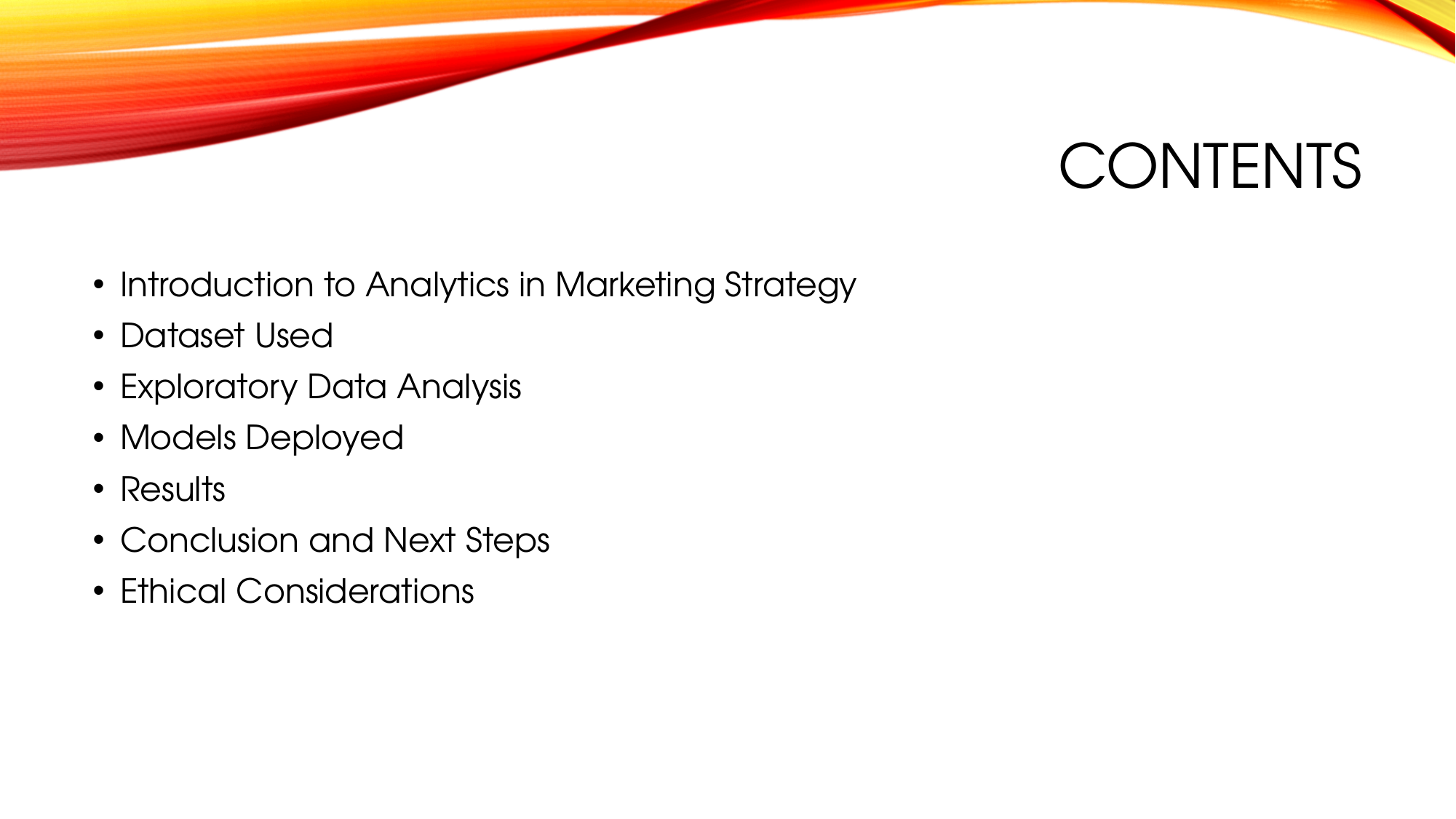

# contents
Introduction to Analytics in Marketing Strategy
Dataset Used
Exploratory Data Analysis
Models Deployed
Results
Conclusion and Next Steps
Ethical Considerations